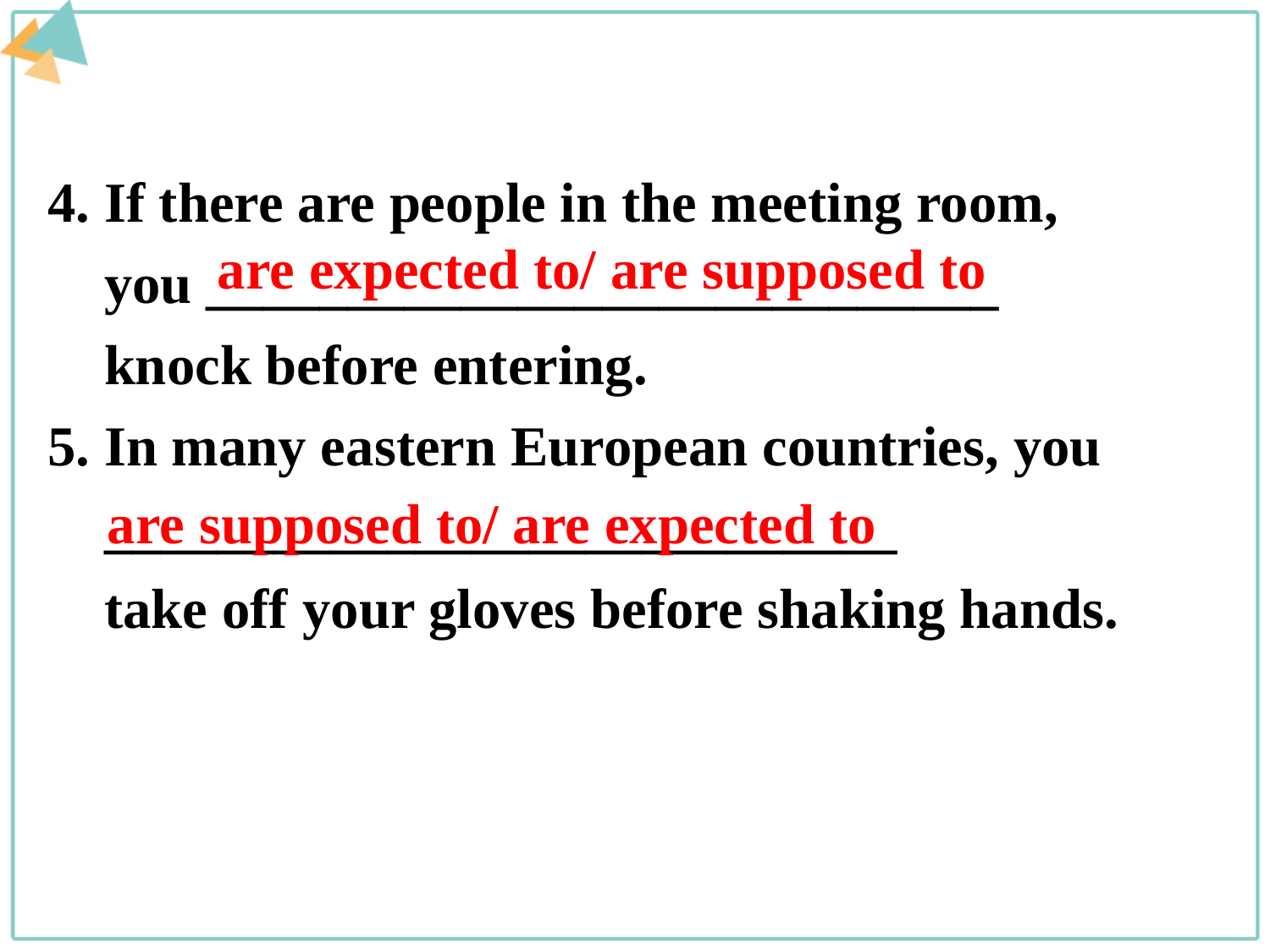

4. If there are people in the meeting room,
    you ____________________________
    knock before entering.
5. In many eastern European countries, you
    ____________________________
    take off your gloves before shaking hands.
are expected to/ are supposed to
are supposed to/ are expected to